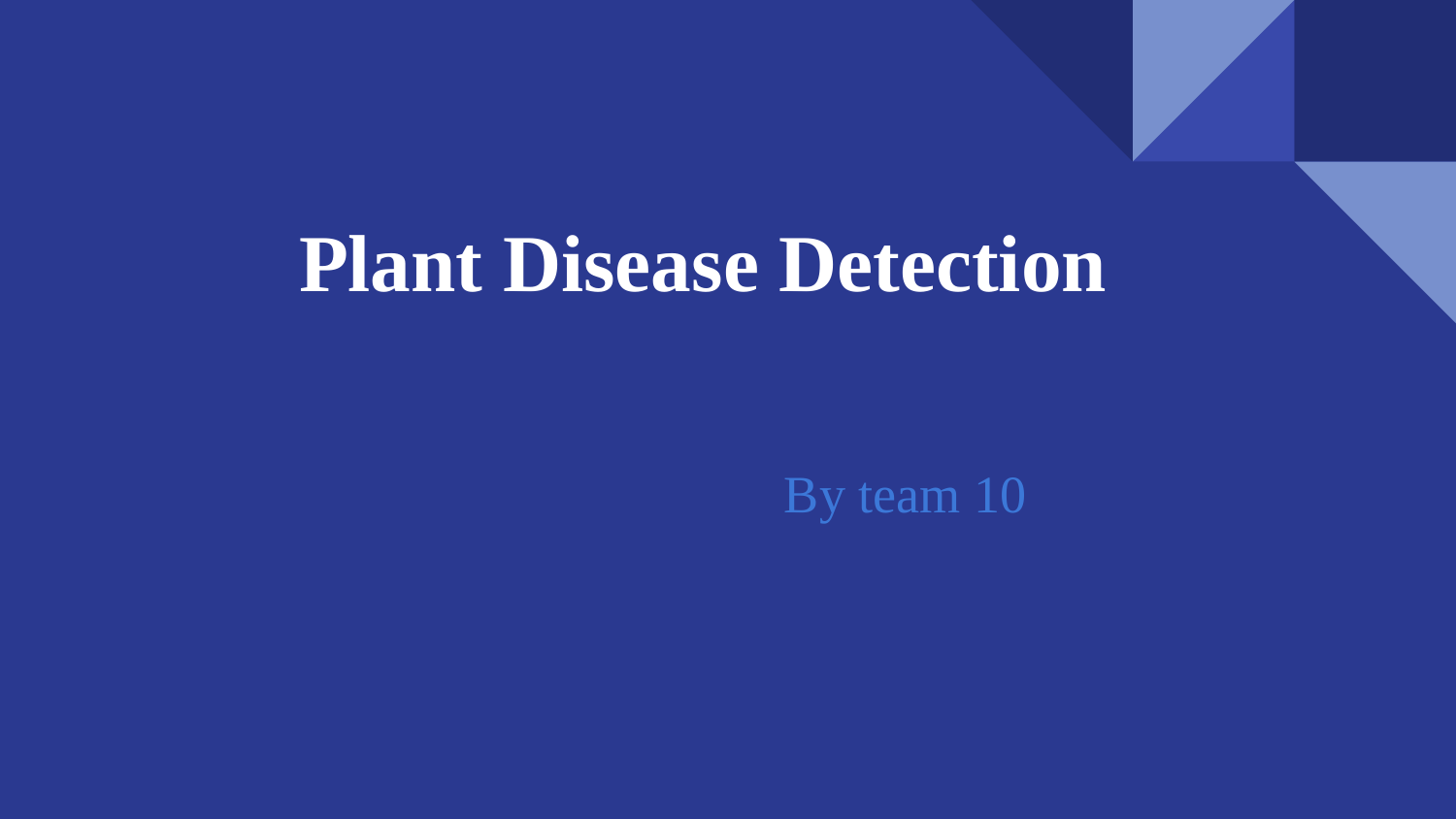

# Plant Disease Detection
                                                                     By team 10